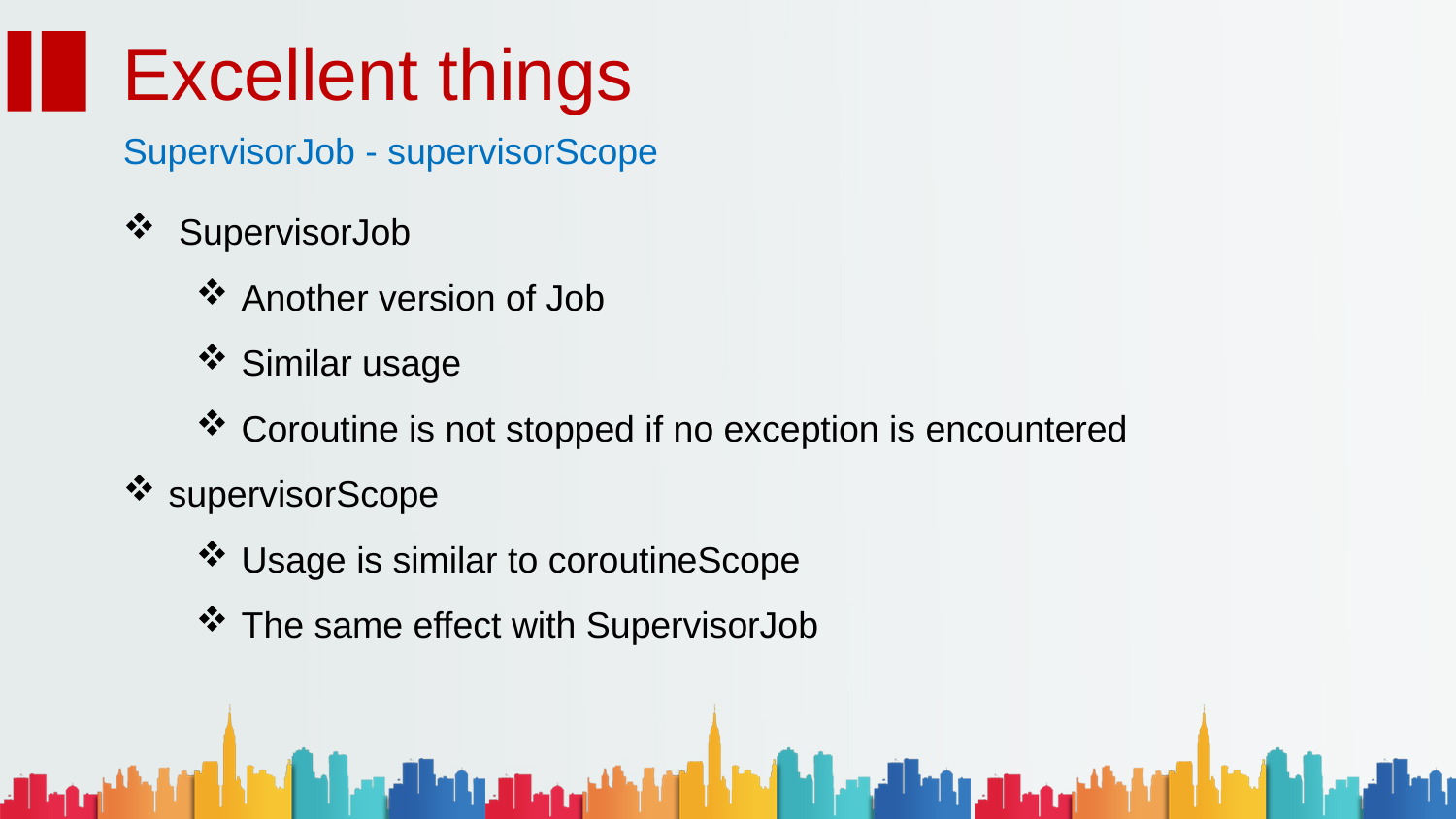

Excellent things

SupervisorJob - supervisorScope
 SupervisorJob
Another version of Job
Similar usage
Coroutine is not stopped if no exception is encountered
supervisorScope
Usage is similar to coroutineScope
The same effect with SupervisorJob